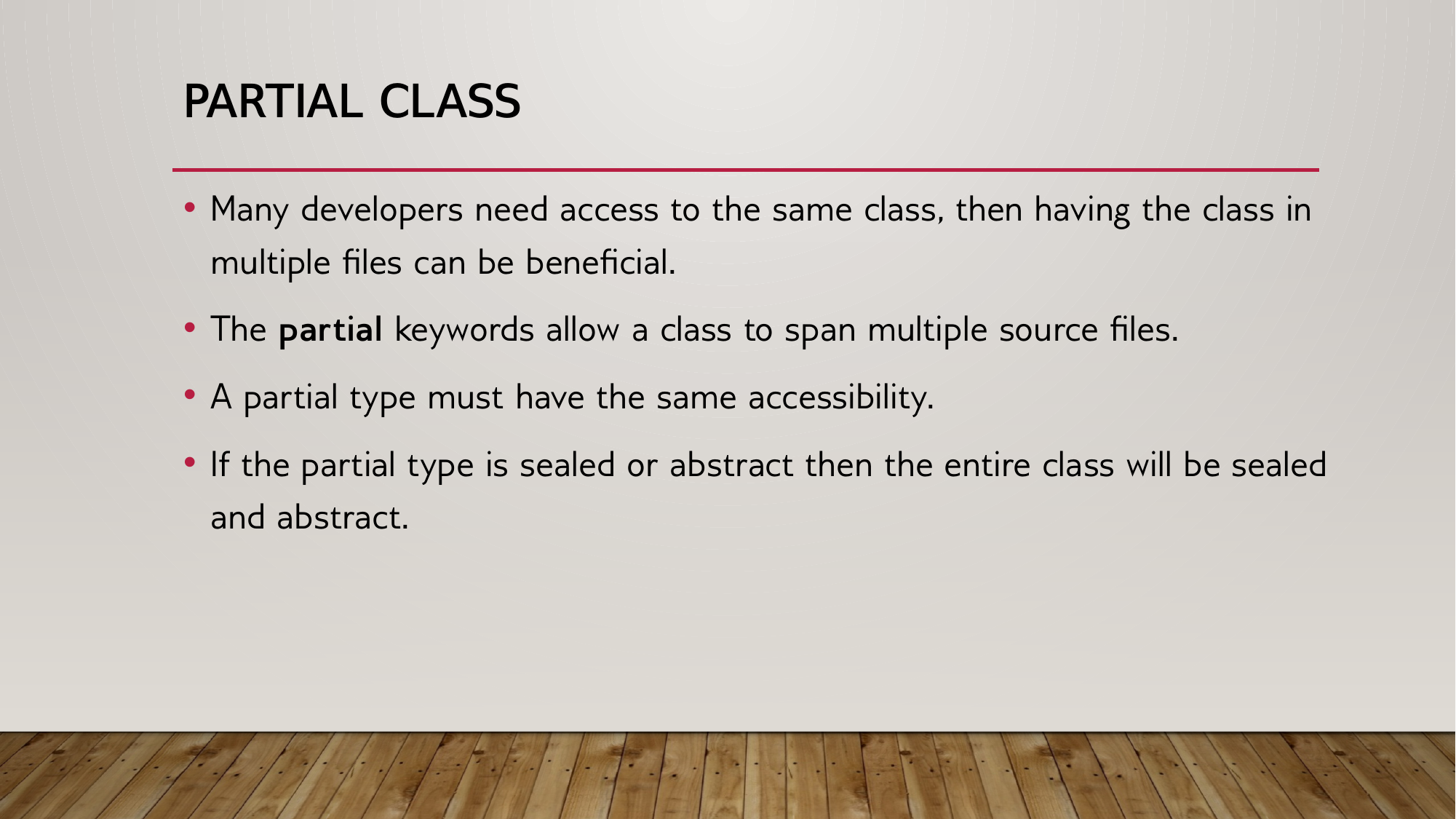

# Partial class
Many developers need access to the same class, then having the class in multiple files can be beneficial.
The partial keywords allow a class to span multiple source files.
A partial type must have the same accessibility.
If the partial type is sealed or abstract then the entire class will be sealed and abstract.